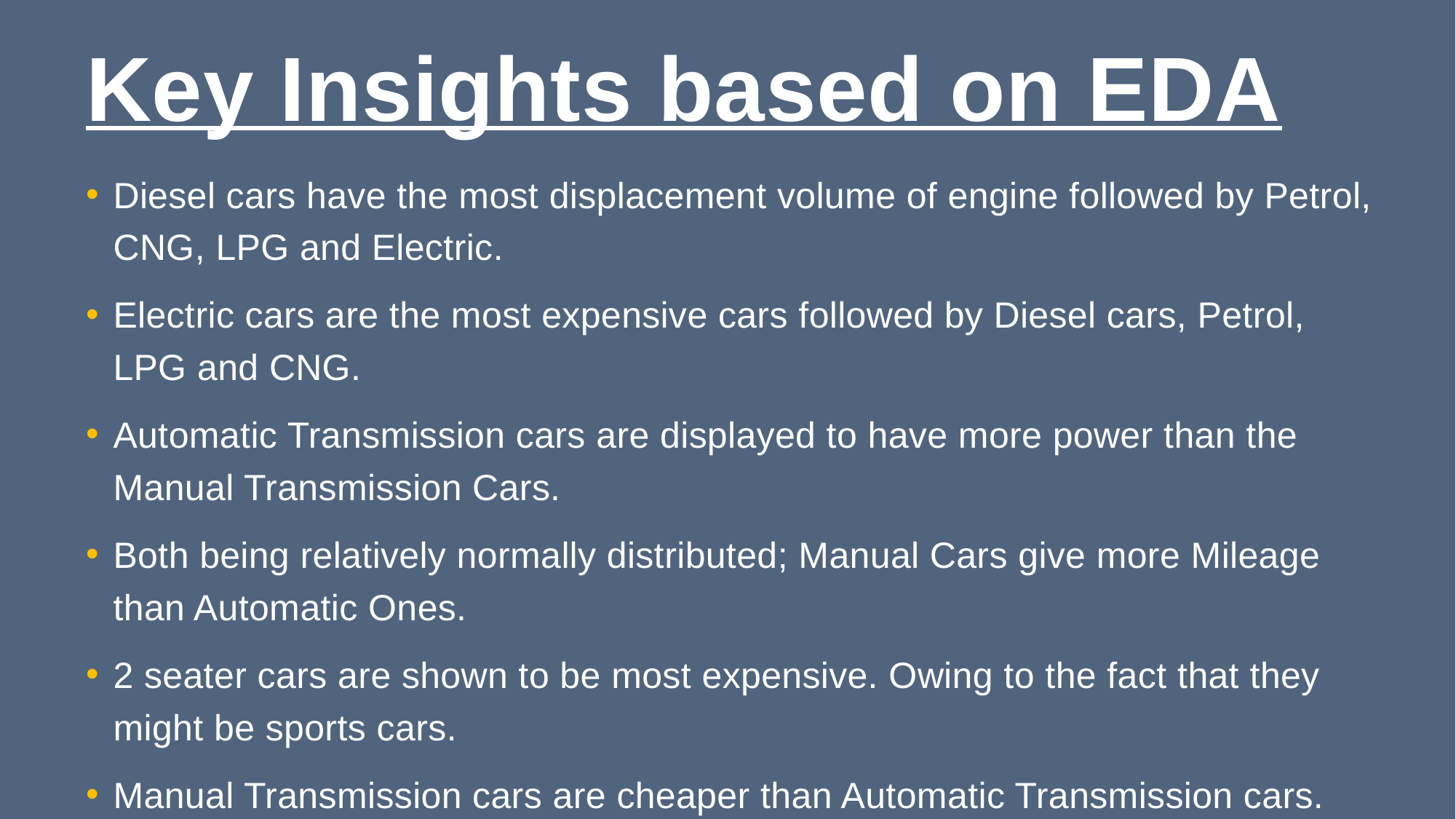

# Key Insights based on EDA
Diesel cars have the most displacement volume of engine followed by Petrol, CNG, LPG and Electric.
Electric cars are the most expensive cars followed by Diesel cars, Petrol, LPG and CNG.
Automatic Transmission cars are displayed to have more power than the Manual Transmission Cars.
Both being relatively normally distributed; Manual Cars give more Mileage than Automatic Ones.
2 seater cars are shown to be most expensive. Owing to the fact that they might be sports cars.
Manual Transmission cars are cheaper than Automatic Transmission cars.
Coimbatore, Hyderabad, Kochi and Bangalore a higher price range of cars than the other states for both Transmissions
Electric cars are not pre owned.
As the number of previous owners increase; the price of the car falls.